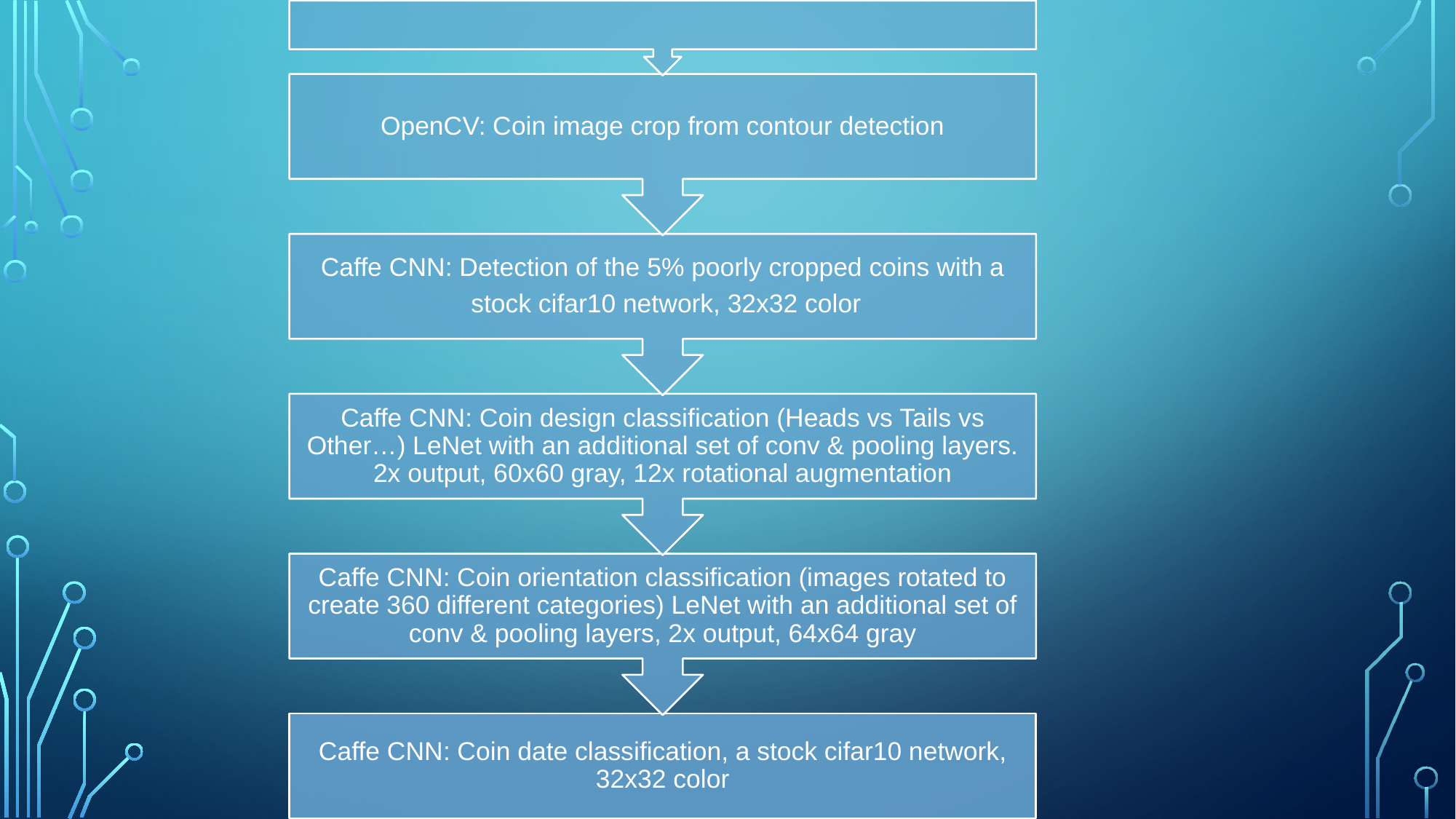

Caffe CNN: Coin date classification, a stock cifar10 network, 32x32 color
Caffe CNN: Coin orientation classification (images rotated to create 360 different categories) LeNet with an additional set of conv & pooling layers, 2x output, 64x64 gray
Caffe CNN: Coin design classification (Heads vs Tails vs Other…) LeNet with an additional set of conv & pooling layers. 2x output, 60x60 gray, 12x rotational augmentation
Caffe CNN: Detection of the 5% poorly cropped coins with a
 stock cifar10 network, 32x32 color
OpenCV: Coin image crop from contour detection

#